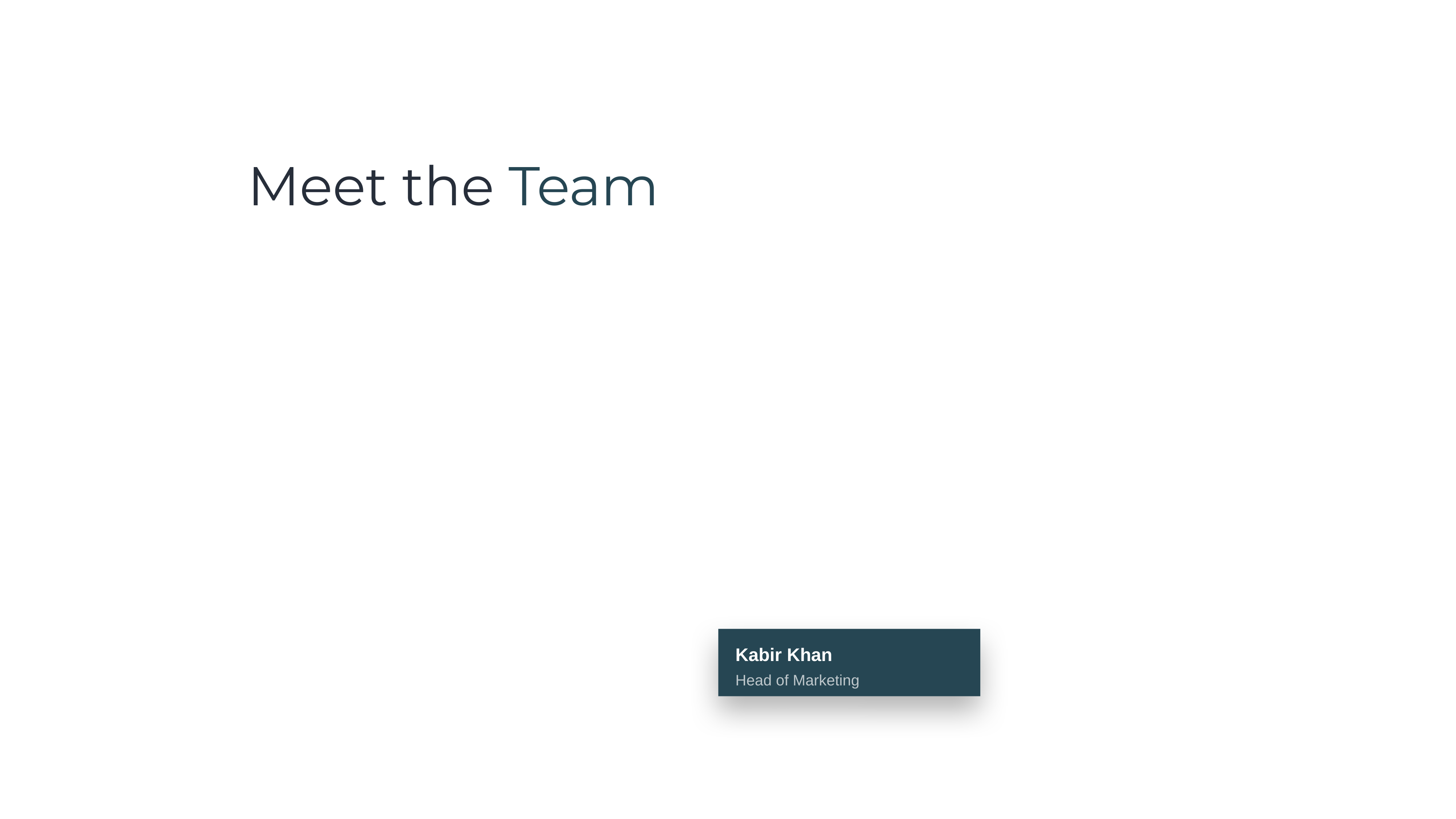

# Meet the Team

Kabir Khan
Head of Marketing